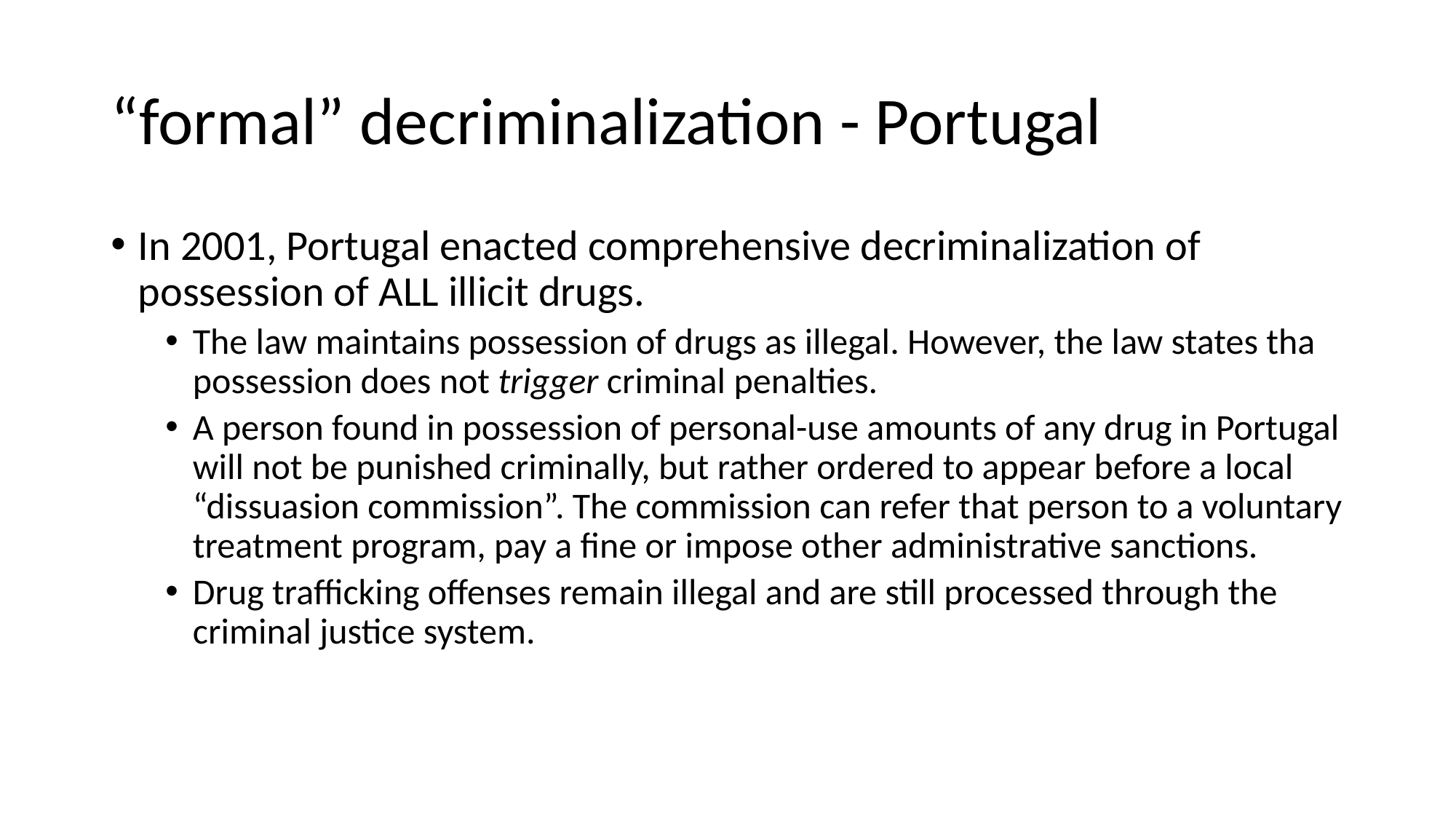

# “formal” decriminalization - Portugal
In 2001, Portugal enacted comprehensive decriminalization of possession of ALL illicit drugs.
The law maintains possession of drugs as illegal. However, the law states tha possession does not trigger criminal penalties.
A person found in possession of personal-use amounts of any drug in Portugal will not be punished criminally, but rather ordered to appear before a local “dissuasion commission”. The commission can refer that person to a voluntary treatment program, pay a fine or impose other administrative sanctions.
Drug trafficking offenses remain illegal and are still processed through the criminal justice system.